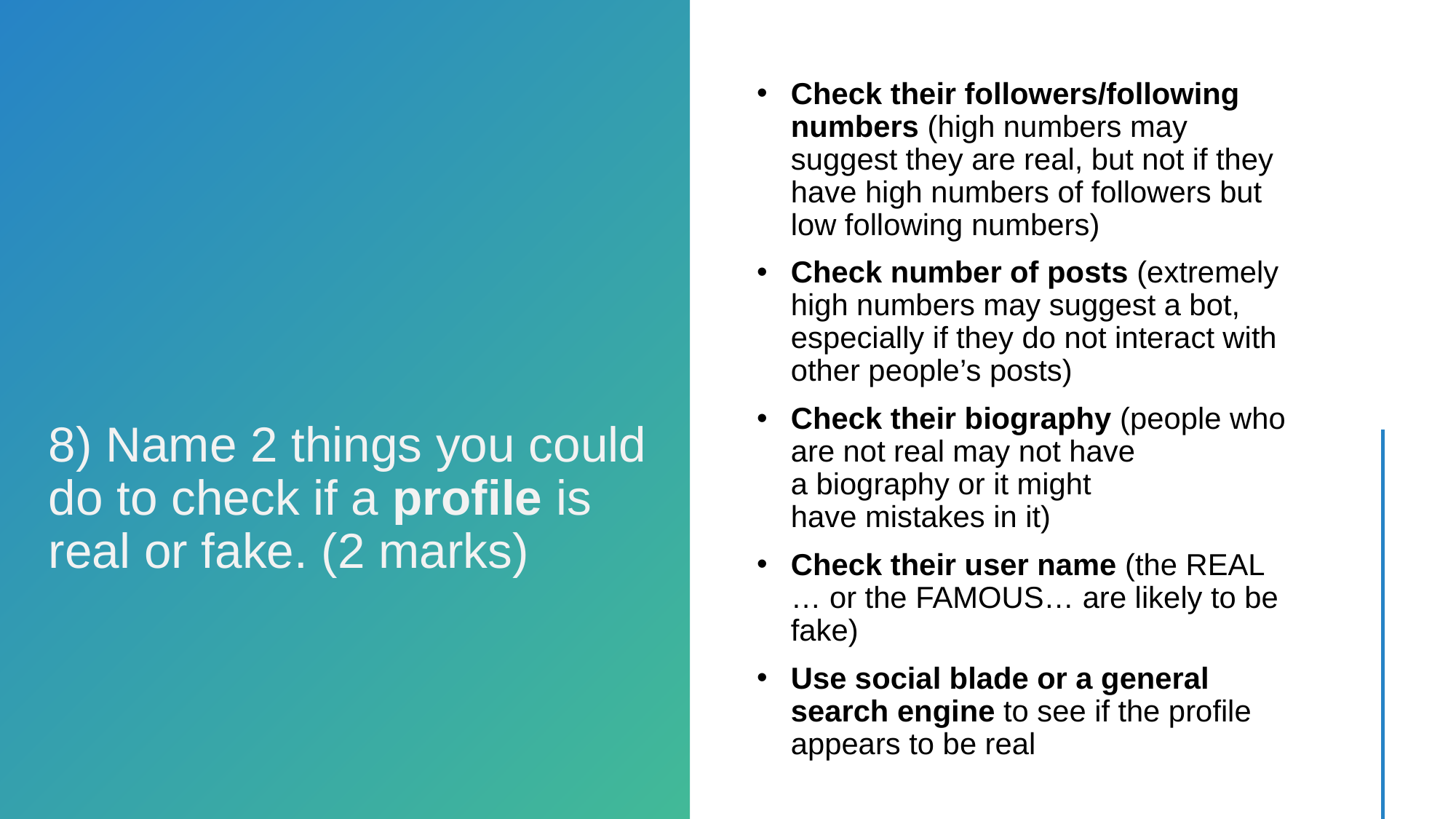

Check their followers/following numbers (high numbers may suggest they are real, but not if they have high numbers of followers but low following numbers)
Check number of posts (extremely high numbers may suggest a bot, especially if they do not interact with other people’s posts)
Check their biography (people who are not real may not have a biography or it might have mistakes in it)
Check their user name (the REAL … or the FAMOUS… are likely to be fake)
Use social blade or a general search engine to see if the profile appears to be real
# 8) Name 2 things you could do to check if a profile is real or fake. (2 marks)